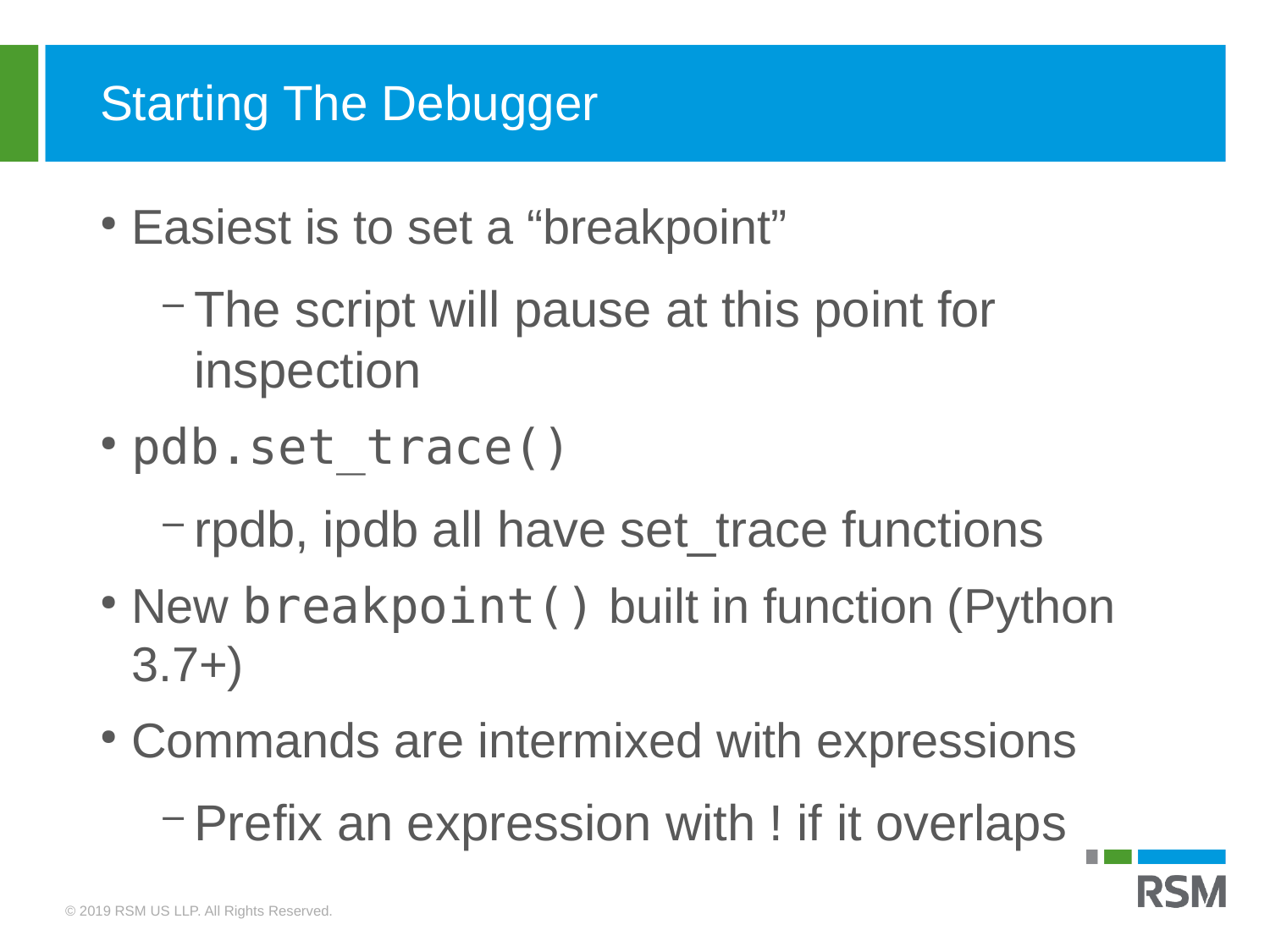

Starting The Debugger
Easiest is to set a “breakpoint”
The script will pause at this point for inspection
pdb.set_trace()
rpdb, ipdb all have set_trace functions
New breakpoint() built in function (Python 3.7+)
Commands are intermixed with expressions
Prefix an expression with ! if it overlaps